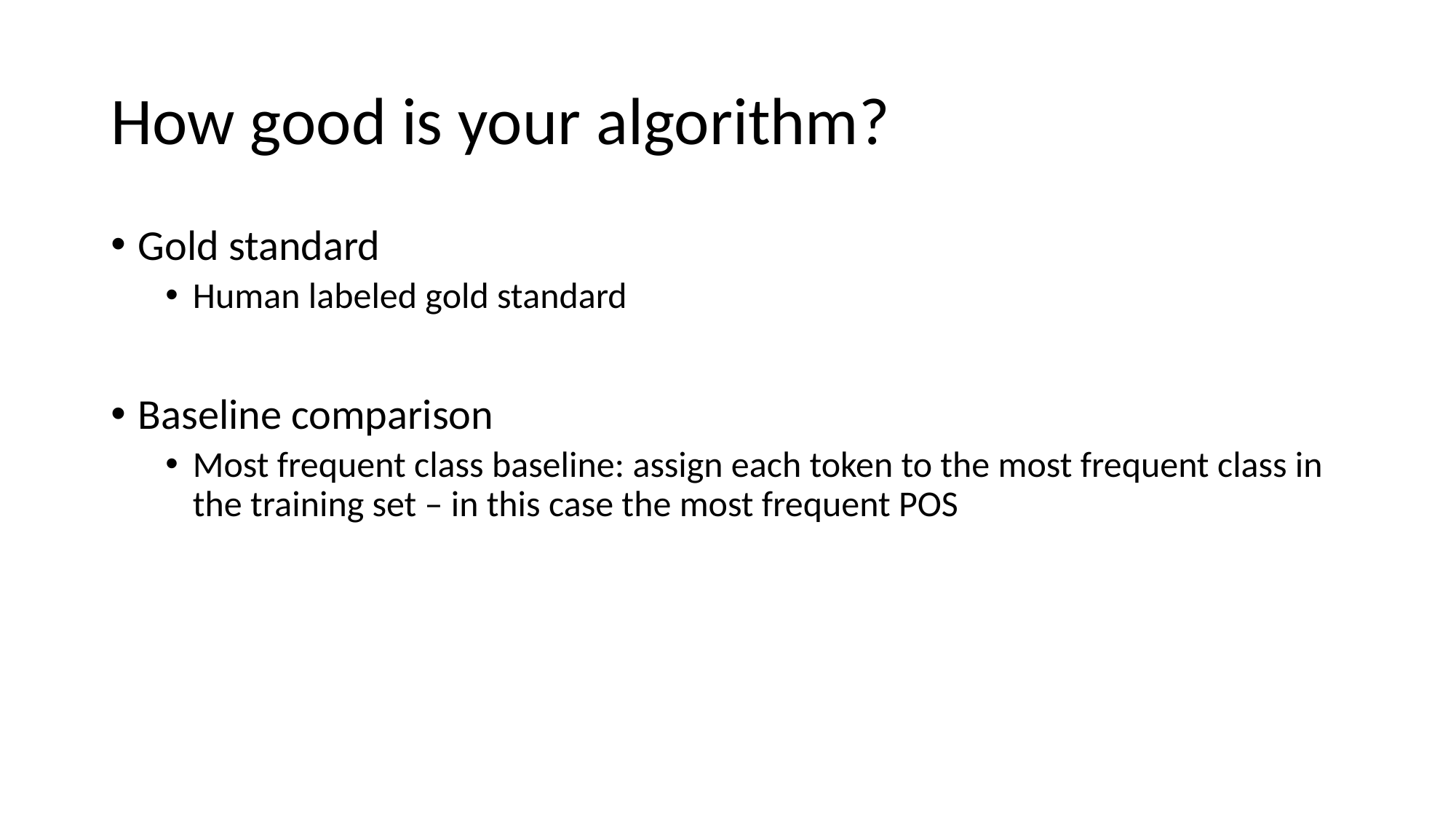

# How good is your algorithm?
Gold standard
Human labeled gold standard

Baseline comparison
Most frequent class baseline: assign each token to the most frequent class in the training set – in this case the most frequent POS